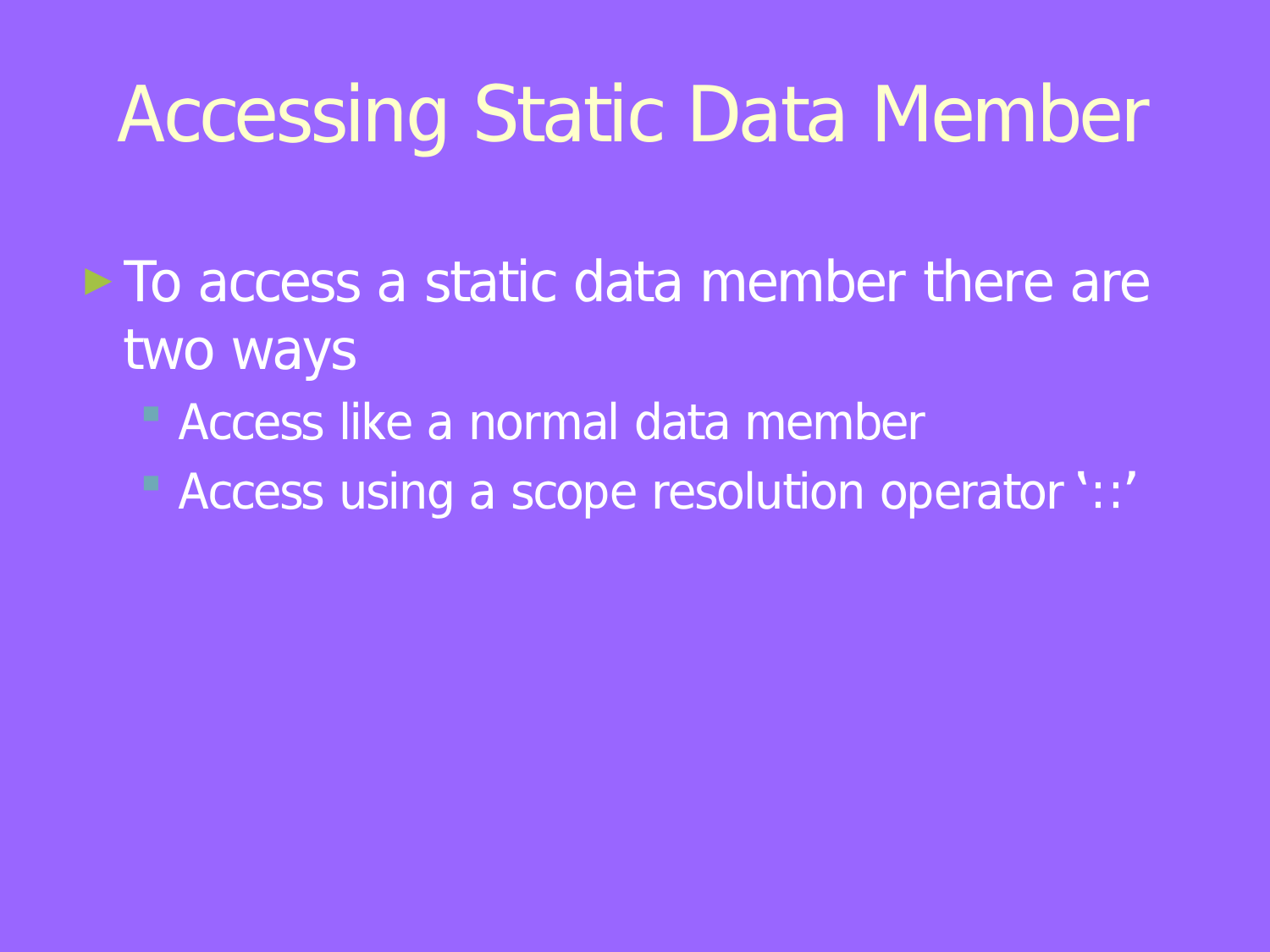

# Accessing Static Data Member
To access a static data member there are two ways
Access like a normal data member
Access using a scope resolution operator ‘::’